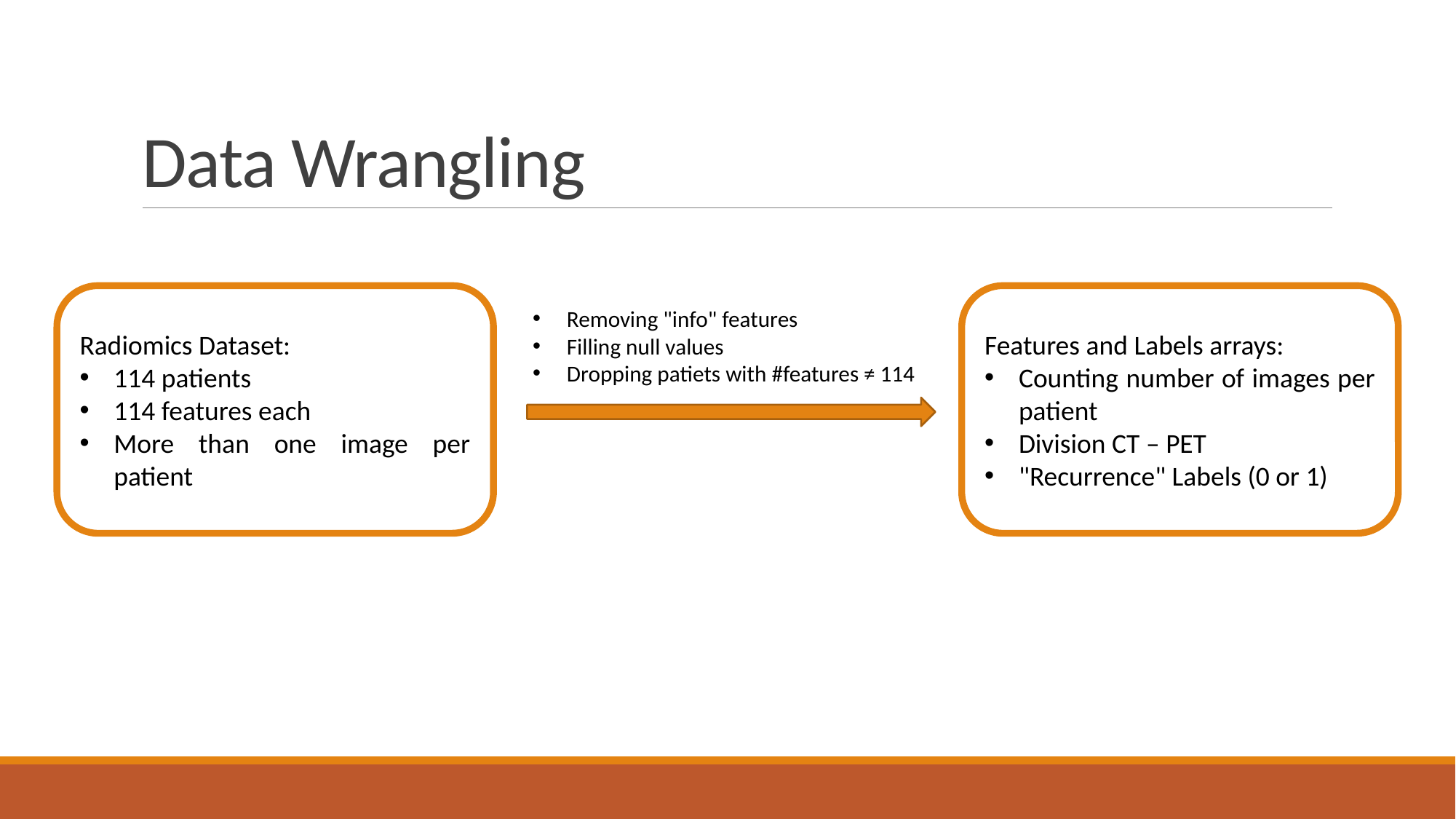

# Data Wrangling
Radiomics Dataset:
114 patients
114 features each
More than one image per patient
Features and Labels arrays:
Counting number of images per patient
Division CT – PET
"Recurrence" Labels (0 or 1)
Removing "info" features
Filling null values
Dropping patiets with #features ≠ 114